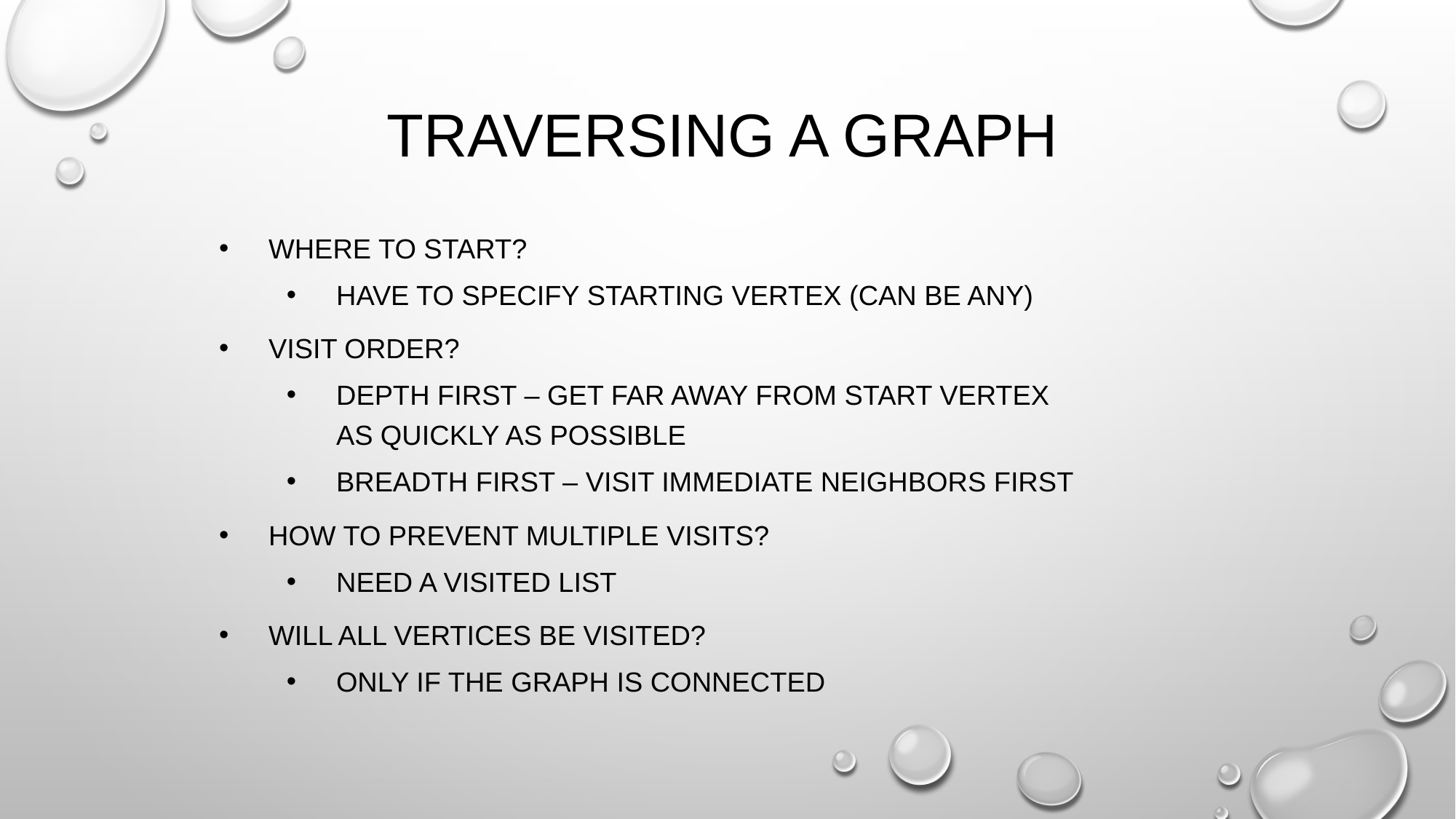

# Traversing a graph
where to start?
have to specify starting vertex (can be any)
visit order?
depth first – get far away from start vertex as quickly as possible
breadth first – visit immediate neighbors first
how to prevent multiple visits?
Need a visited list
will all vertices be visited?
only if the graph is connected